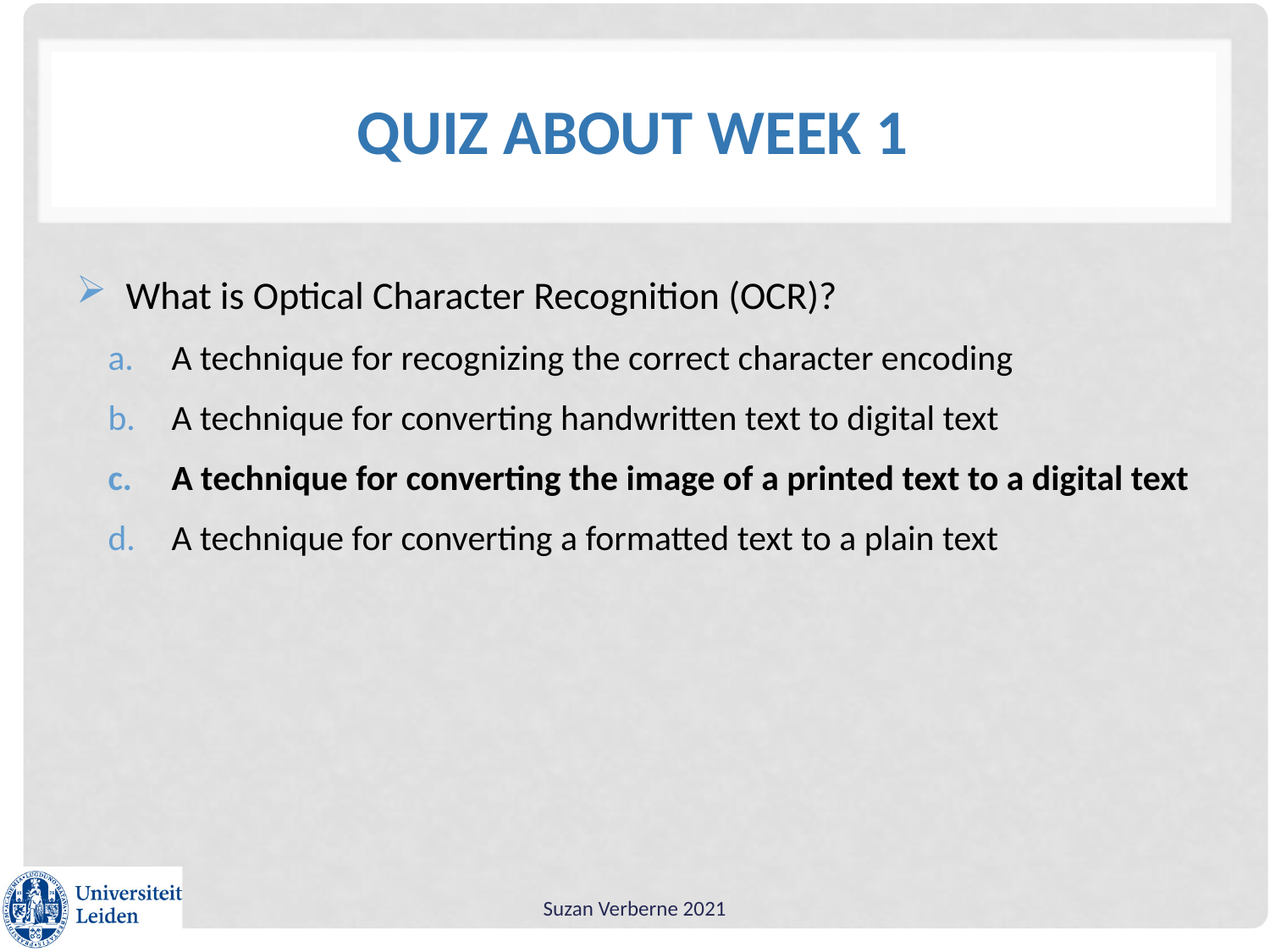

# Quiz about week 1
What is Optical Character Recognition (OCR)?
A technique for recognizing the correct character encoding
A technique for converting handwritten text to digital text
A technique for converting the image of a printed text to a digital text
A technique for converting a formatted text to a plain text

Suzan Verberne 2021